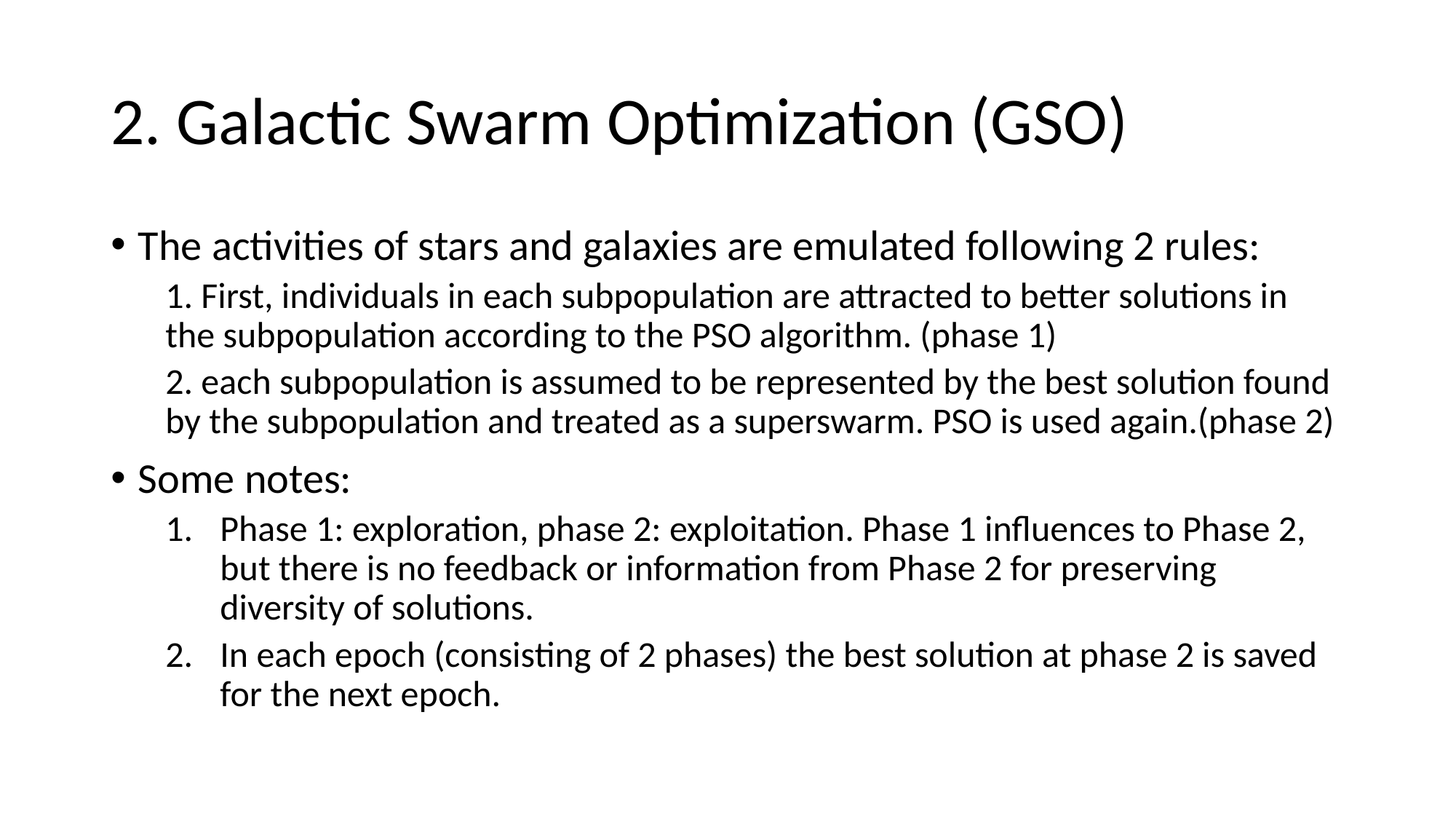

# 2. Galactic Swarm Optimization (GSO)
The activities of stars and galaxies are emulated following 2 rules:
1. First, individuals in each subpopulation are attracted to better solutions in the subpopulation according to the PSO algorithm. (phase 1)
2. each subpopulation is assumed to be represented by the best solution found by the subpopulation and treated as a superswarm. PSO is used again.(phase 2)
Some notes:
Phase 1: exploration, phase 2: exploitation. Phase 1 influences to Phase 2, but there is no feedback or information from Phase 2 for preserving diversity of solutions.
In each epoch (consisting of 2 phases) the best solution at phase 2 is saved for the next epoch.